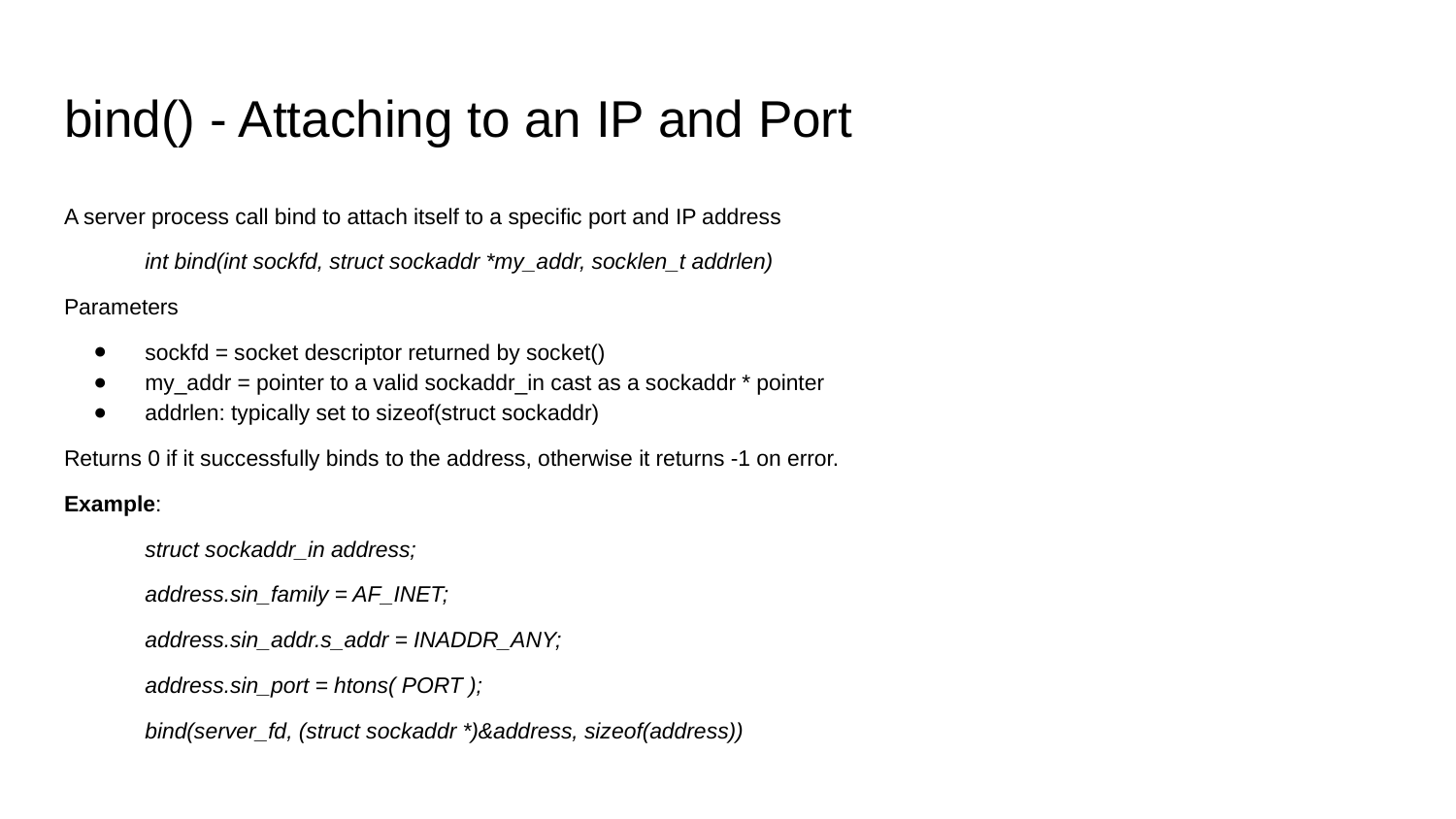

# bind() - Attaching to an IP and Port
A server process call bind to attach itself to a specific port and IP address
int bind(int sockfd, struct sockaddr *my_addr, socklen_t addrlen)
Parameters
sockfd = socket descriptor returned by socket()
my_addr = pointer to a valid sockaddr_in cast as a sockaddr * pointer
addrlen: typically set to sizeof(struct sockaddr)
Returns 0 if it successfully binds to the address, otherwise it returns -1 on error.
Example:
struct sockaddr_in address;
address.sin_family = AF_INET;
address.sin_addr.s_addr = INADDR_ANY;
address.sin_port = htons( PORT );
bind(server_fd, (struct sockaddr *)&address, sizeof(address))